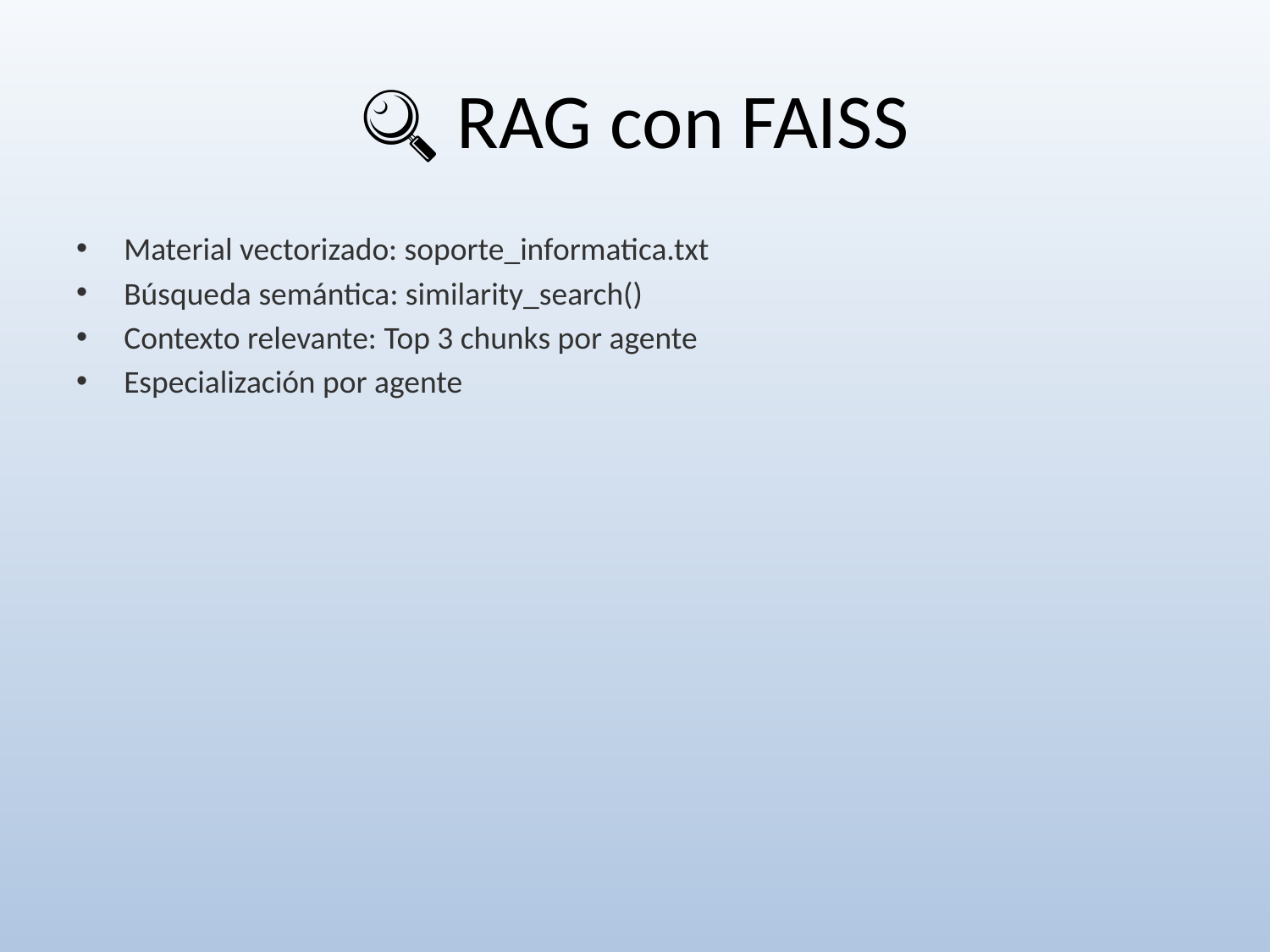

# 🔍 RAG con FAISS
Material vectorizado: soporte_informatica.txt
Búsqueda semántica: similarity_search()
Contexto relevante: Top 3 chunks por agente
Especialización por agente